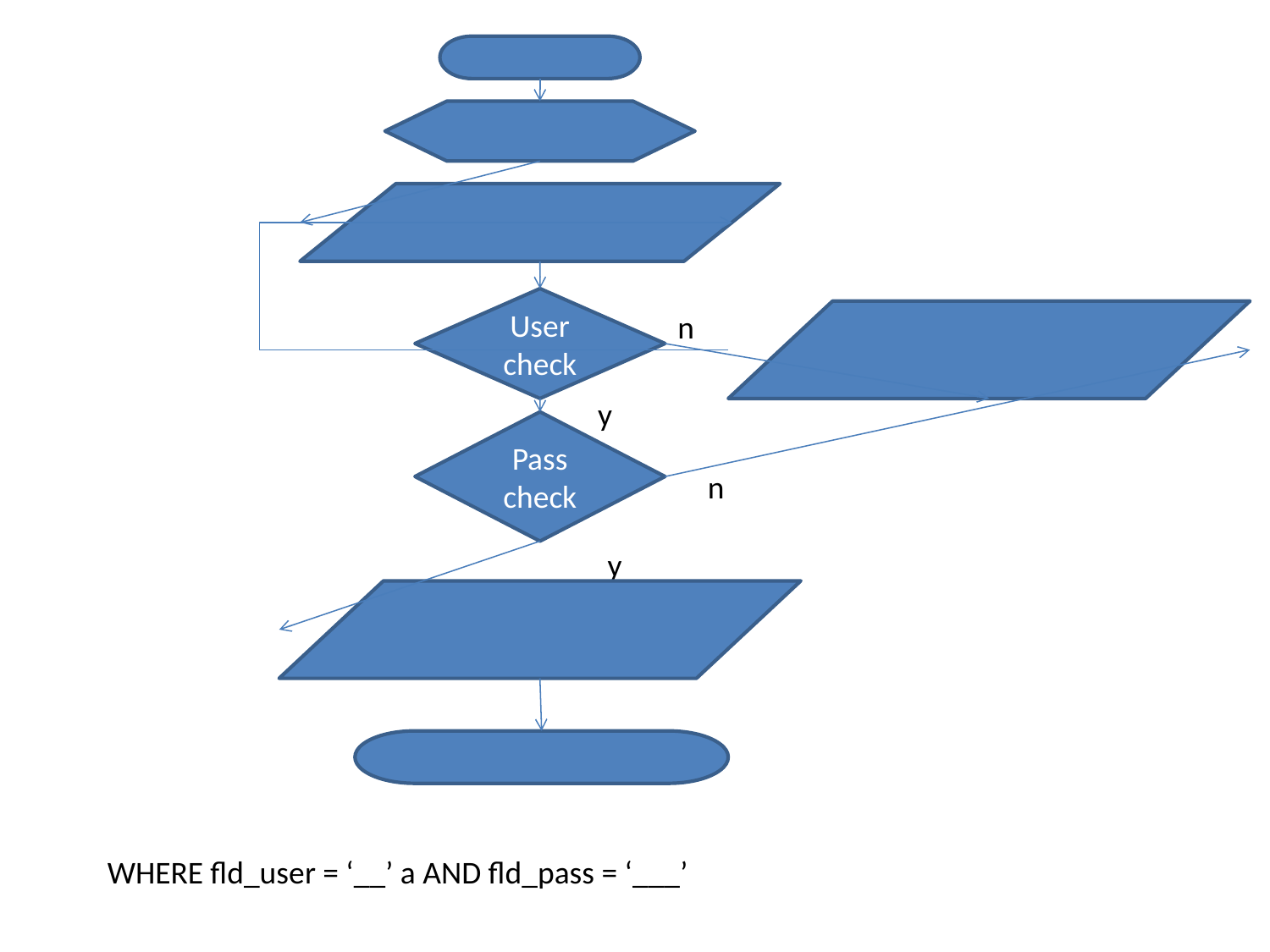

User check
n

y
Pass check
n
y

WHERE fld_user = ‘__’ a AND fld_pass = ‘___’